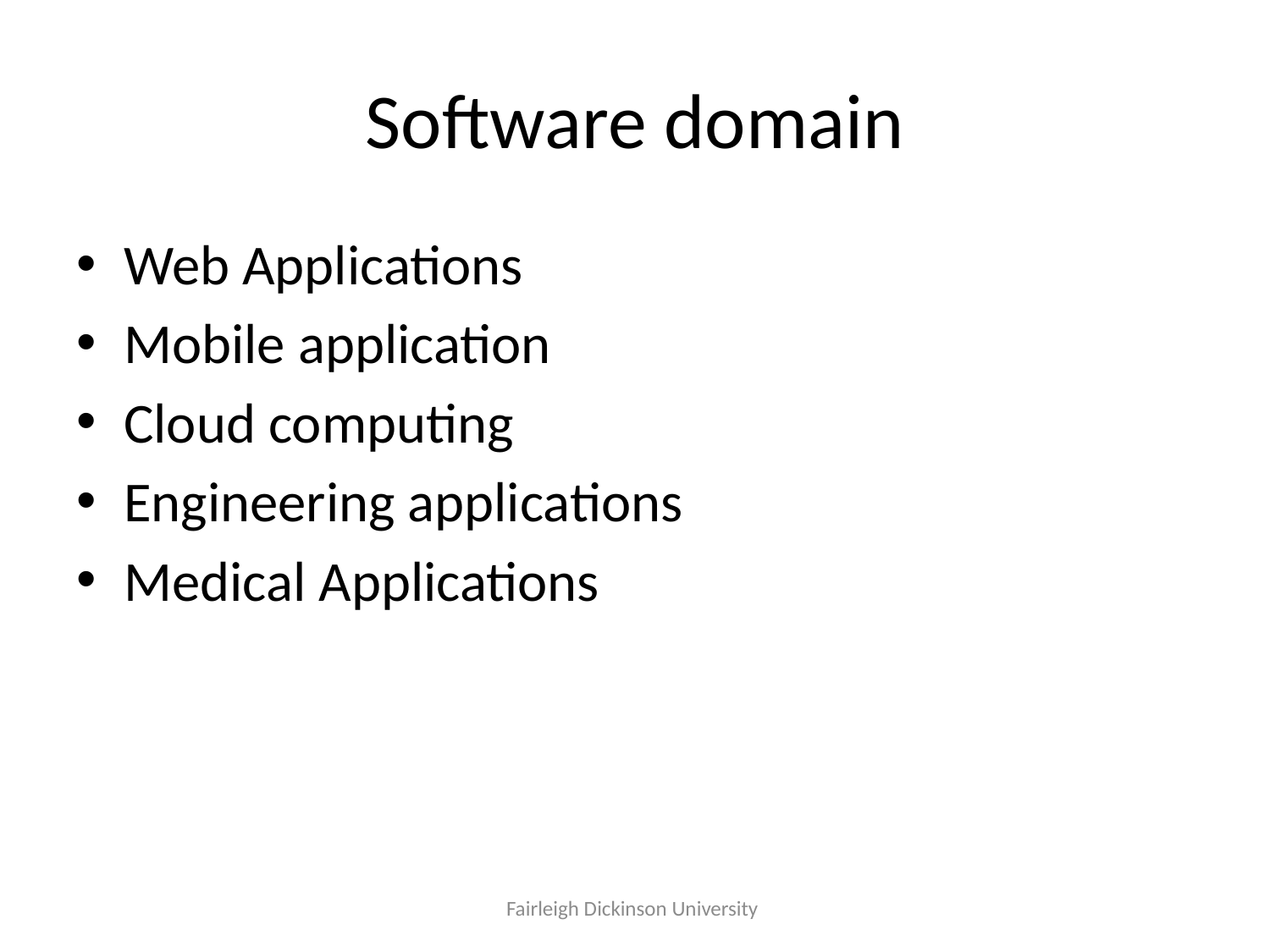

# Software domain
Web Applications
Mobile application
Cloud computing
Engineering applications
Medical Applications

Fairleigh Dickinson University